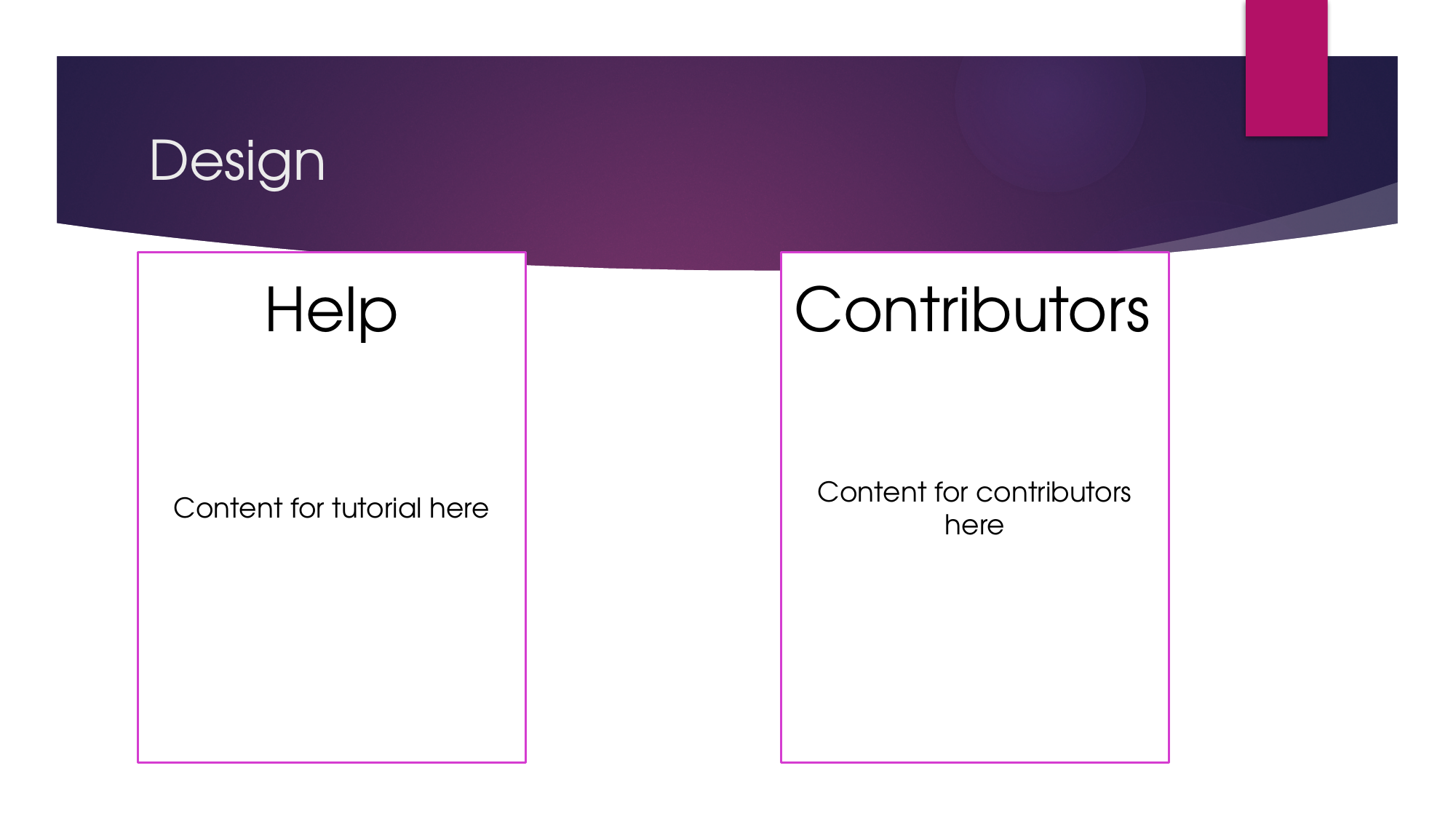

# Design
Content for contributors here
Content for tutorial here
Help
Contributors